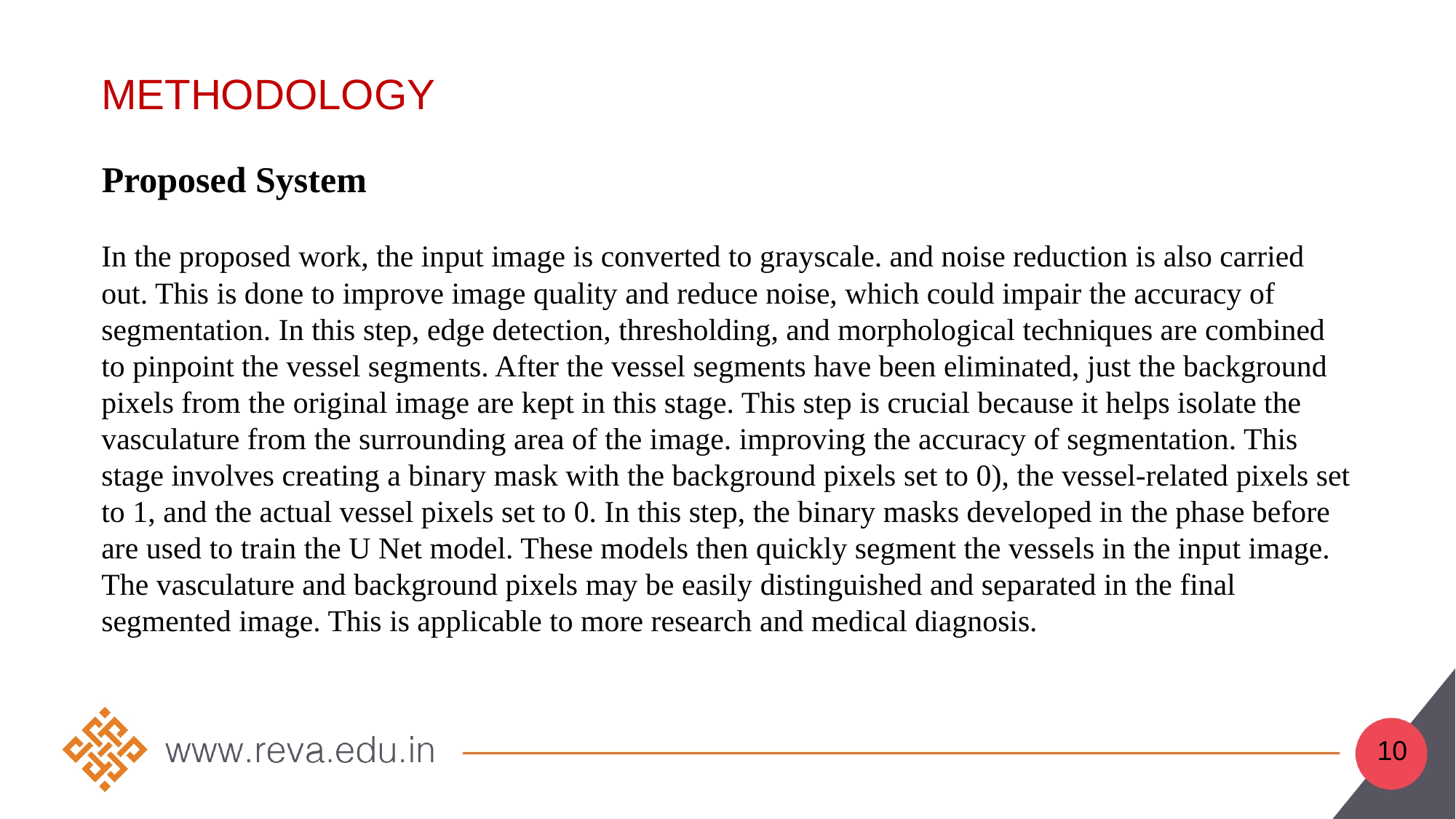

# METHODOLOGY
   Proposed System

In the proposed work, the input image is converted to grayscale. and noise reduction is also carried out. This is done to improve image quality and reduce noise, which could impair the accuracy of segmentation. In this step, edge detection, thresholding, and morphological techniques are combined to pinpoint the vessel segments. After the vessel segments have been eliminated, just the background pixels from the original image are kept in this stage. This step is crucial because it helps isolate the vasculature from the surrounding area of the image. improving the accuracy of segmentation. This stage involves creating a binary mask with the background pixels set to 0), the vessel-related pixels set to 1, and the actual vessel pixels set to 0. In this step, the binary masks developed in the phase before are used to train the U Net model. These models then quickly segment the vessels in the input image. The vasculature and background pixels may be easily distinguished and separated in the final segmented image. This is applicable to more research and medical diagnosis.
10